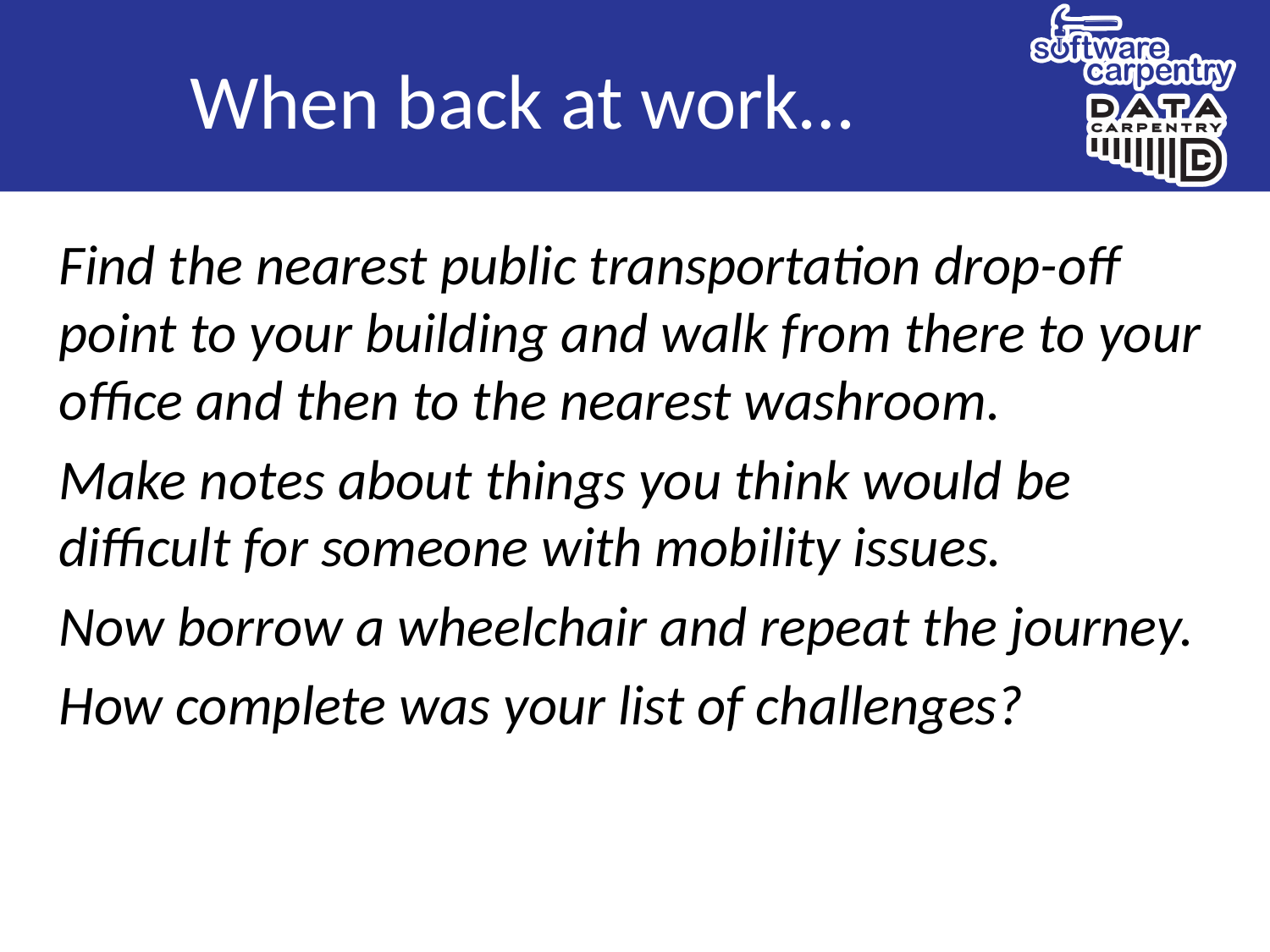

# When back at work…
Find the nearest public transportation drop-off point to your building and walk from there to your office and then to the nearest washroom.
Make notes about things you think would be difficult for someone with mobility issues.
Now borrow a wheelchair and repeat the journey.
How complete was your list of challenges?